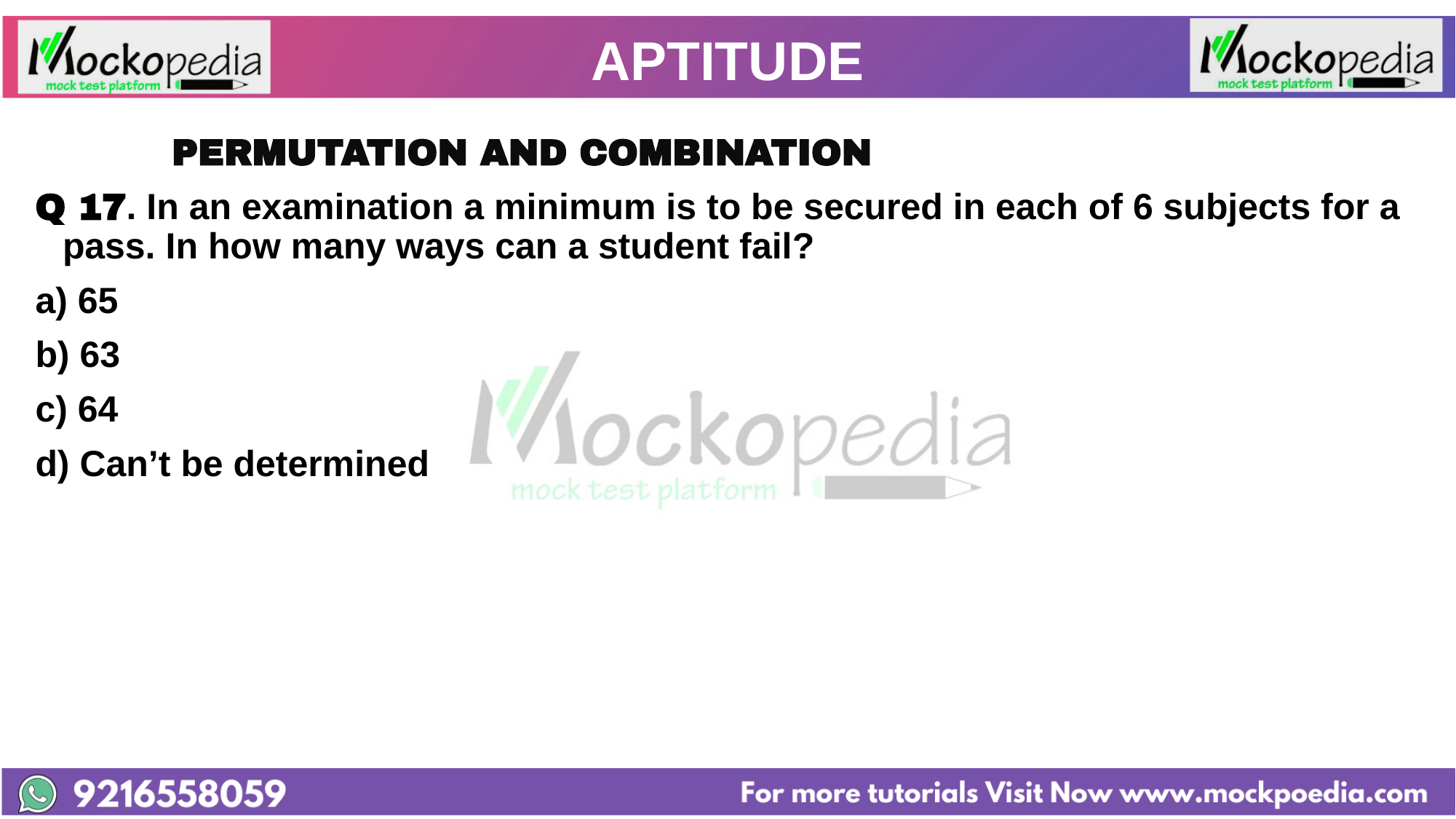

# APTITUDE
		PERMUTATION AND COMBINATION
Q 17. In an examination a minimum is to be secured in each of 6 subjects for a pass. In how many ways can a student fail?
a) 65
b) 63
c) 64
d) Can’t be determined